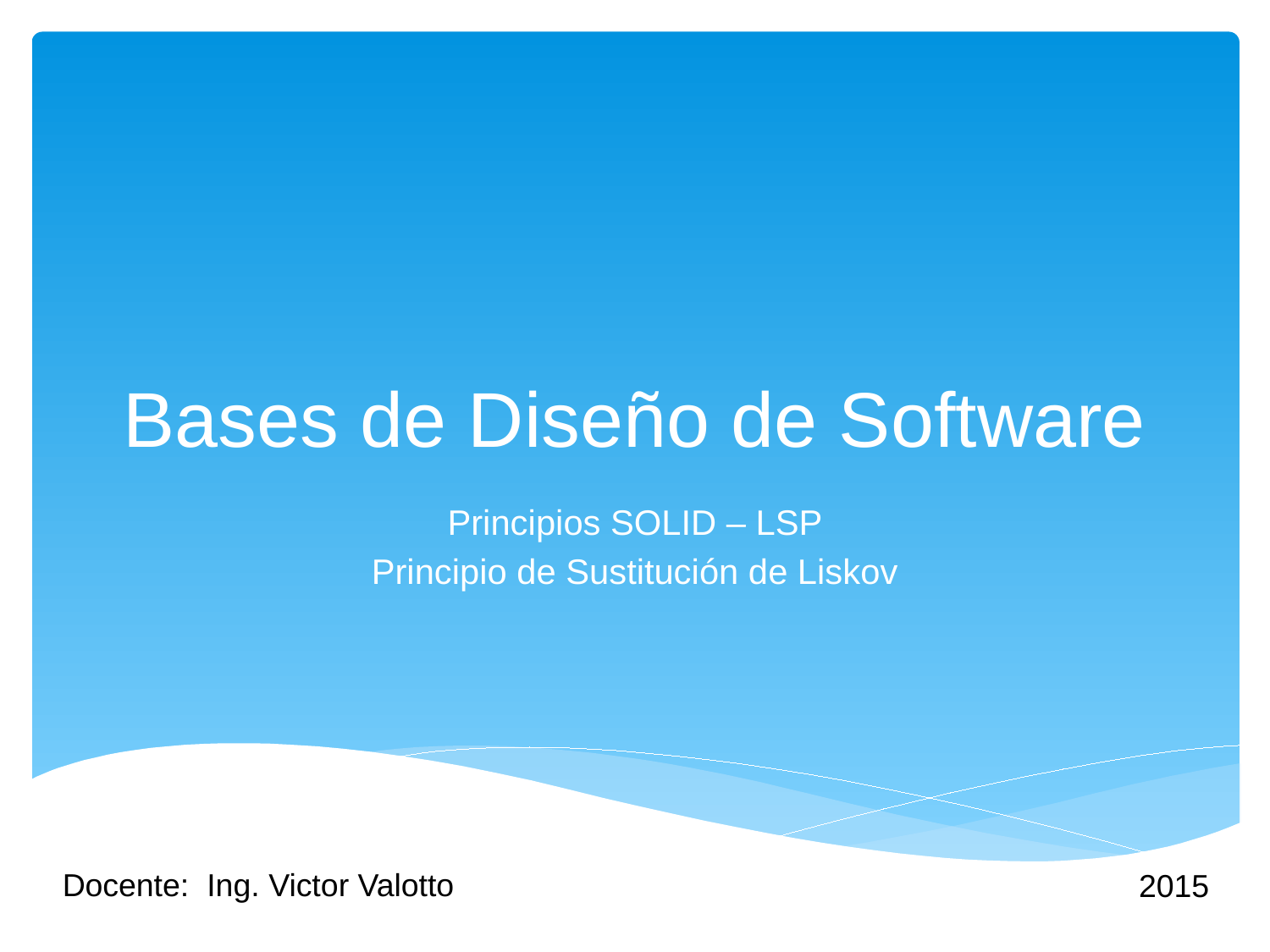

# Bases de Diseño de Software
Principios SOLID – LSP
Principio de Sustitución de Liskov
Docente:  Ing. Victor Valotto
2015